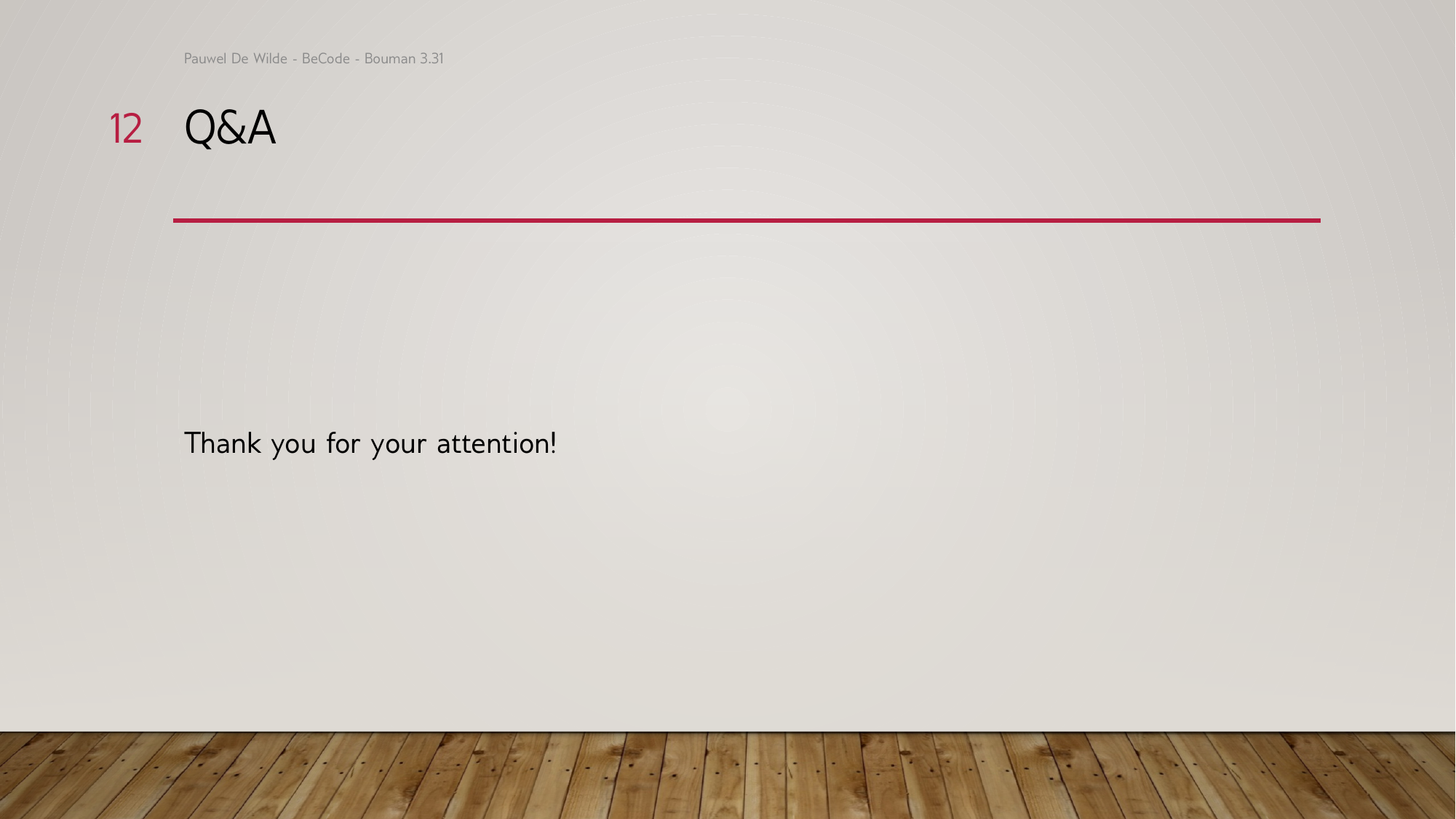

Pauwel De Wilde - BeCode - Bouman 3.31
12
# Q&A

Thank you for your attention!